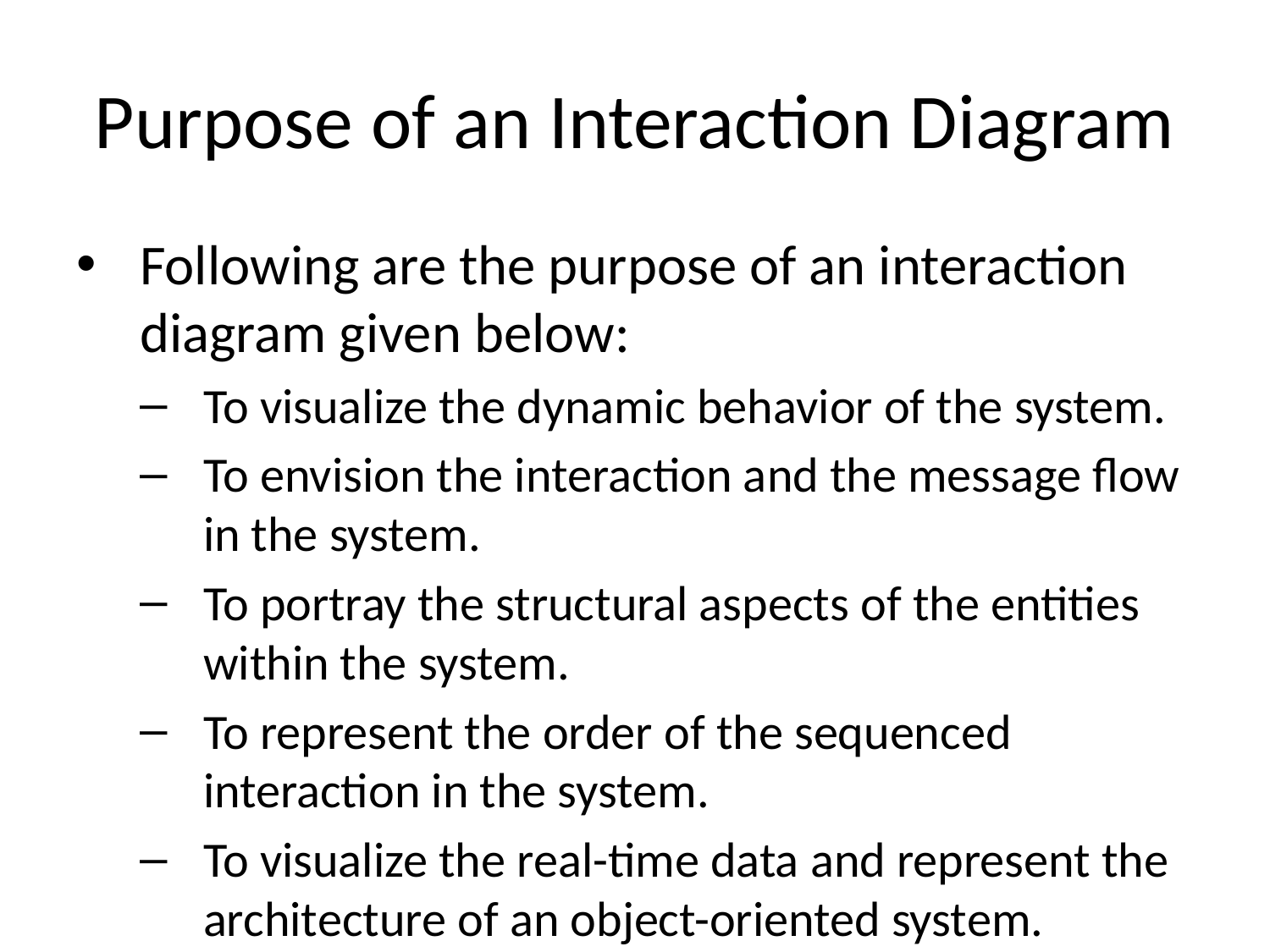

# Purpose of an Interaction Diagram
Following are the purpose of an interaction diagram given below:
To visualize the dynamic behavior of the system.
To envision the interaction and the message flow in the system.
To portray the structural aspects of the entities within the system.
To represent the order of the sequenced interaction in the system.
To visualize the real-time data and represent the architecture of an object-oriented system.